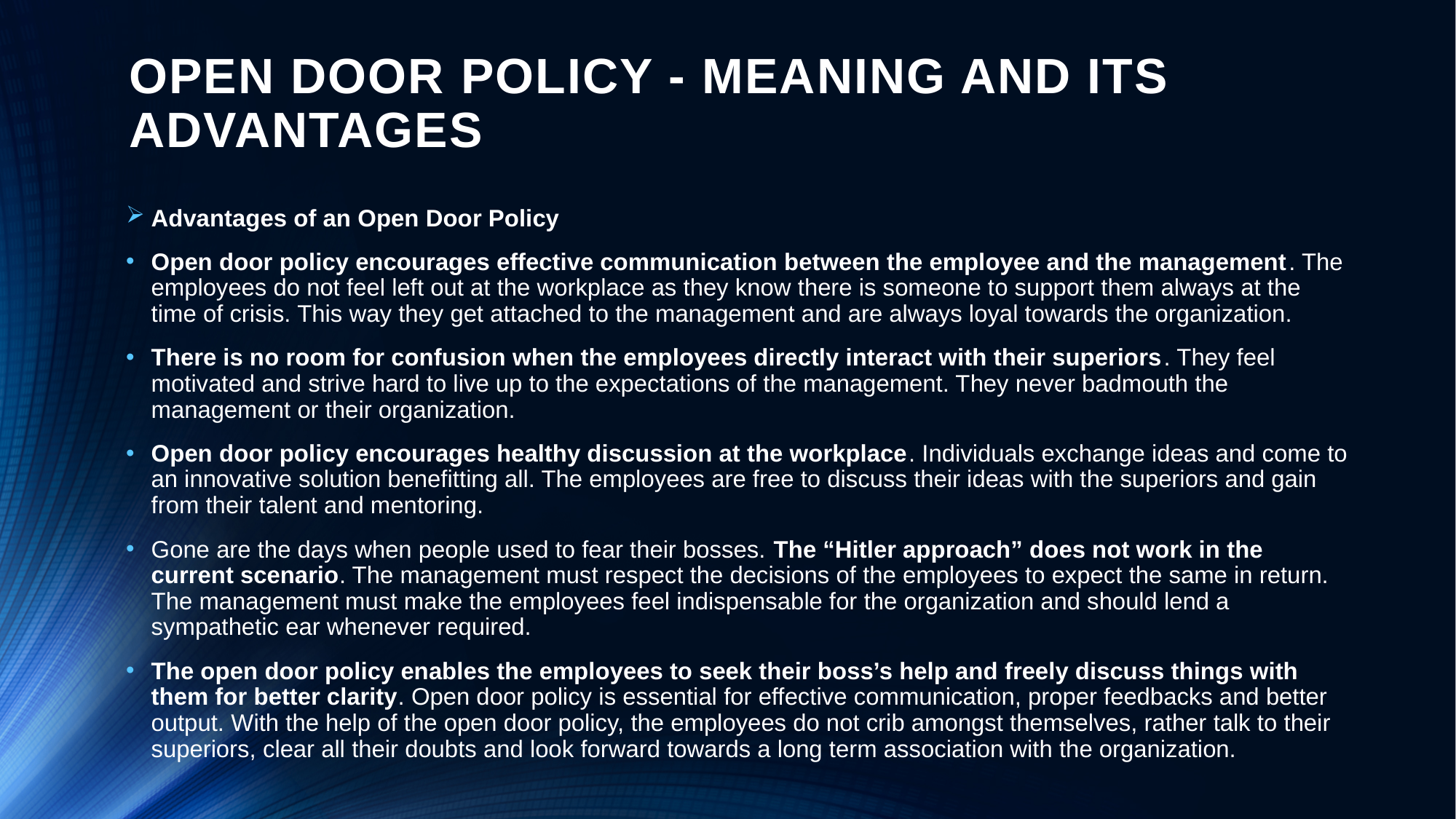

# OPEN DOOR POLICY - MEANING AND ITS ADVANTAGES
Advantages of an Open Door Policy
Open door policy encourages effective communication between the employee and the management. The employees do not feel left out at the workplace as they know there is someone to support them always at the time of crisis. This way they get attached to the management and are always loyal towards the organization.
There is no room for confusion when the employees directly interact with their superiors. They feel motivated and strive hard to live up to the expectations of the management. They never badmouth the management or their organization.
Open door policy encourages healthy discussion at the workplace. Individuals exchange ideas and come to an innovative solution benefitting all. The employees are free to discuss their ideas with the superiors and gain from their talent and mentoring.
Gone are the days when people used to fear their bosses. The “Hitler approach” does not work in the current scenario. The management must respect the decisions of the employees to expect the same in return. The management must make the employees feel indispensable for the organization and should lend a sympathetic ear whenever required.
The open door policy enables the employees to seek their boss’s help and freely discuss things with them for better clarity. Open door policy is essential for effective communication, proper feedbacks and better output. With the help of the open door policy, the employees do not crib amongst themselves, rather talk to their superiors, clear all their doubts and look forward towards a long term association with the organization.